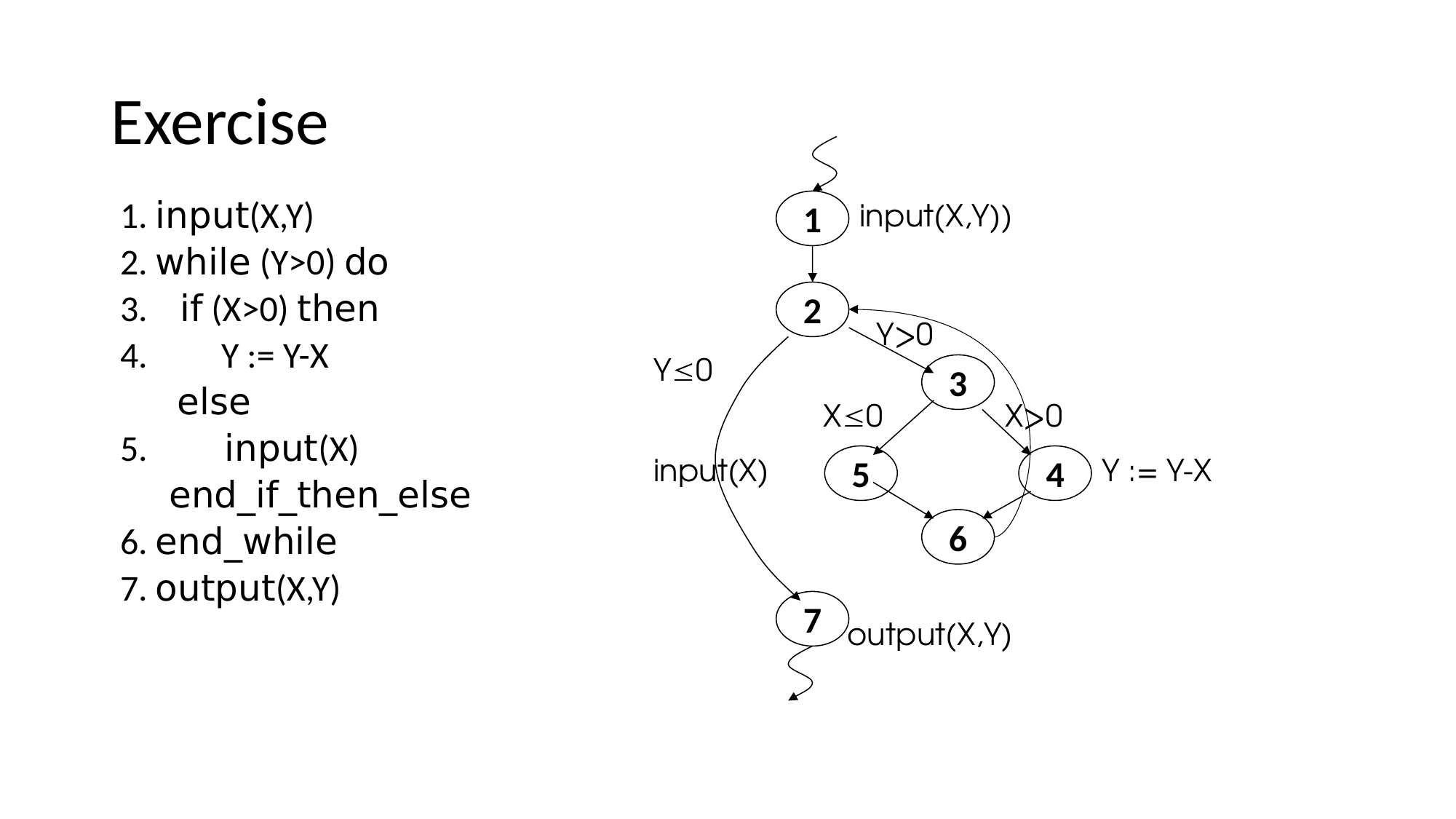

# Exercise

1. input(X,Y)
2. while (Y>0) do
3.    if (X>0) then
4.         Y := Y-X
       else
5.         input(X)
      end_if_then_else
6. end_while
7. output(X,Y)

1
input(X,Y))

2
Y>0

Y≤0

3
X≤0
X>0

5

4
input(X)
Y := Y-X

6

7
output(X,Y)